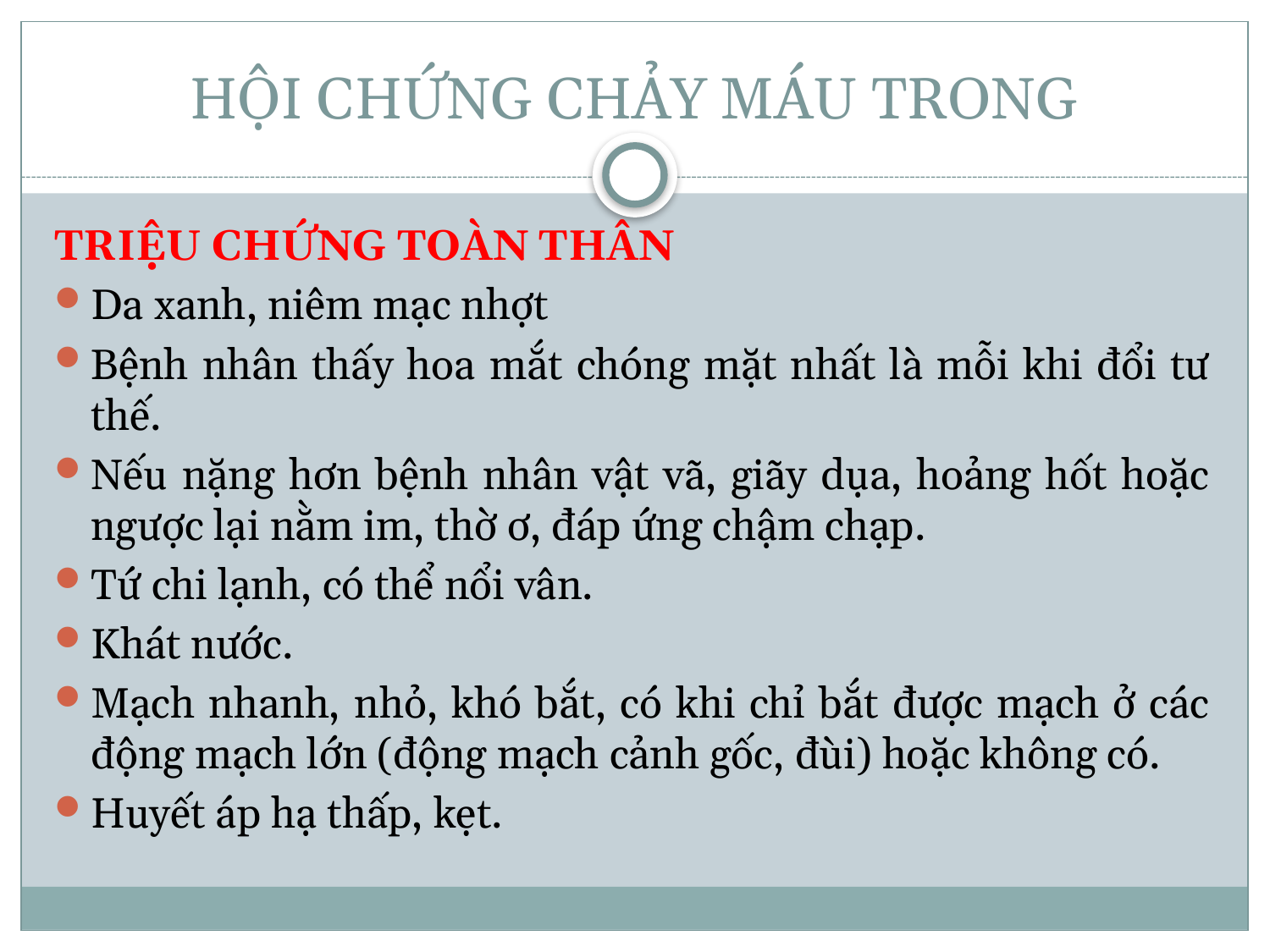

# HỘI CHỨNG CHẢY MÁU TRONG
TRIỆU CHỨNG TOÀN THÂN
Da xanh, niêm mạc nhợt
Bệnh nhân thấy hoa mắt chóng mặt nhất là mỗi khi đổi tư thế.
Nếu nặng hơn bệnh nhân vật vã, giãy dụa, hoảng hốt hoặc ngược lại nằm im, thờ ơ, đáp ứng chậm chạp.
Tứ chi lạnh, có thể nổi vân.
Khát nước.
Mạch nhanh, nhỏ, khó bắt, có khi chỉ bắt được mạch ở các động mạch lớn (động mạch cảnh gốc, đùi) hoặc không có.
Huyết áp hạ thấp, kẹt.